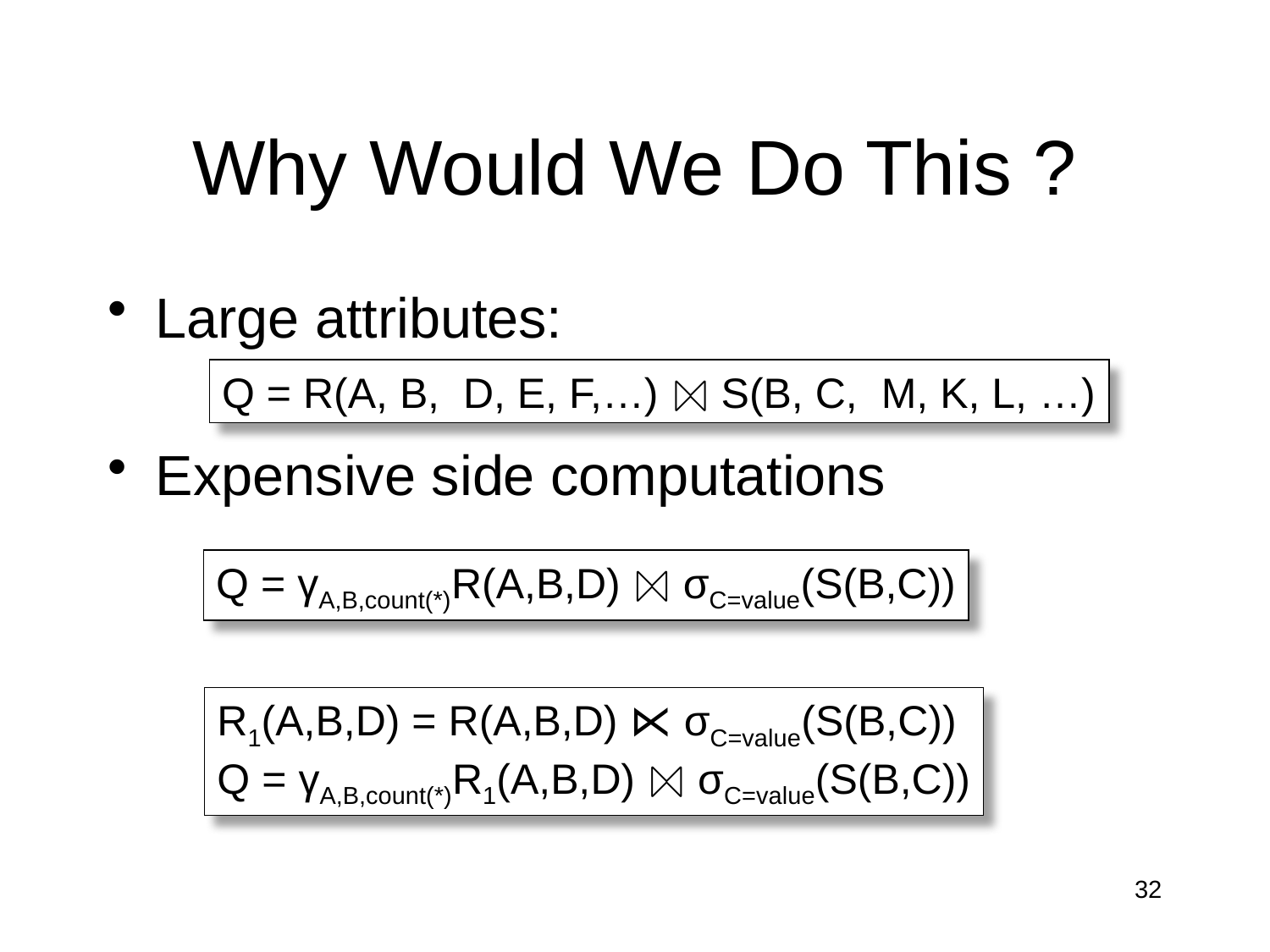

# Why Would We Do This ?
Large attributes:

Expensive side computations
Q = R(A, B,  D, E, F,…) ⨝ S(B, C,  M, K, L, …)
Q = γA,B,count(*)R(A,B,D) ⨝ σC=value(S(B,C))
R1(A,B,D) = R(A,B,D) ⋉ σC=value(S(B,C))
Q = γA,B,count(*)R1(A,B,D) ⨝ σC=value(S(B,C))
32